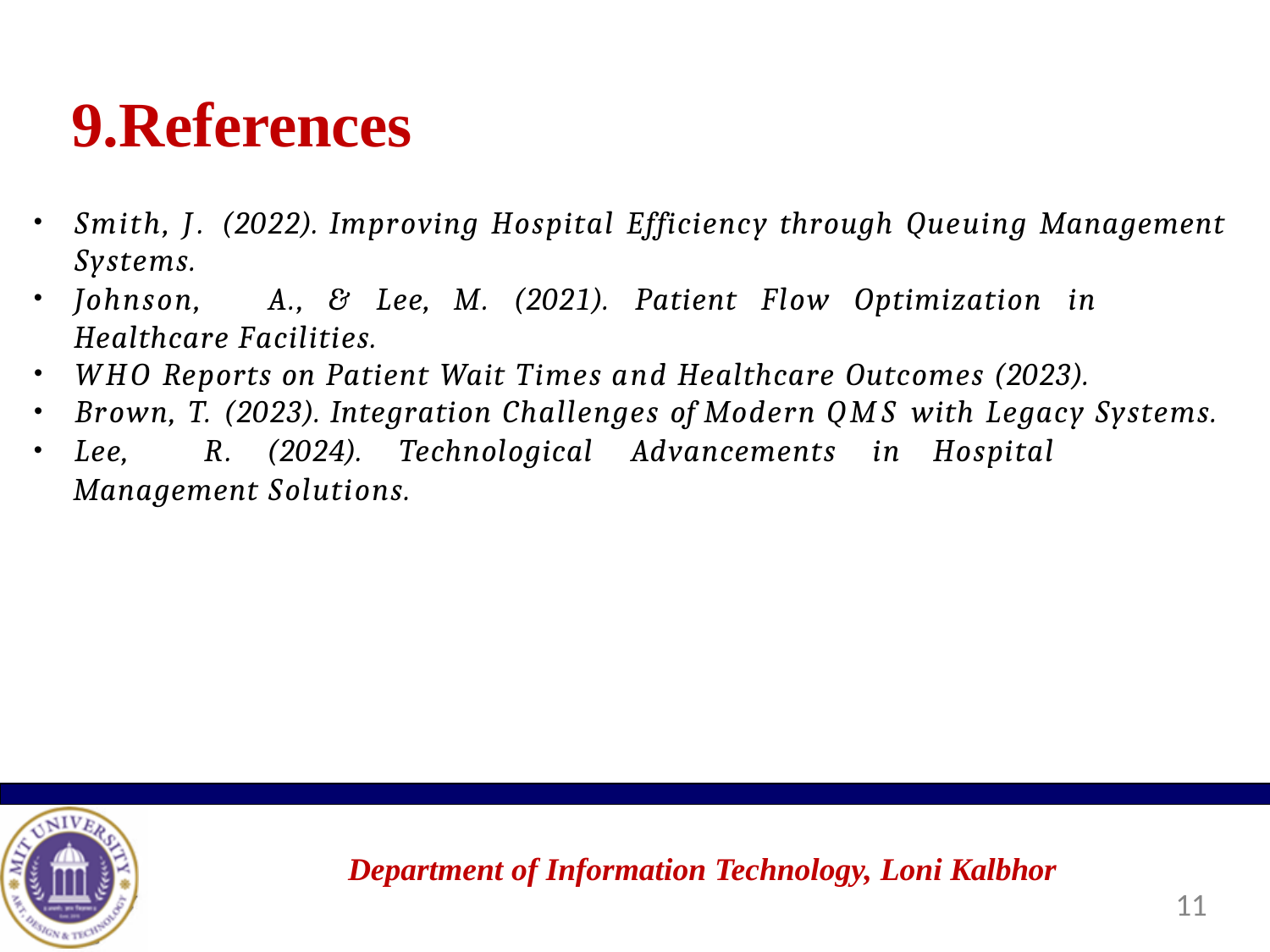

# 9.References
Smith, J. (2022). Improving Hospital Efficiency through Queuing Management Systems.
Johnson,	A.,	&	Lee,	M.	(2021).	Patient	Flow	Optimization	in	Healthcare Facilities.
WHO Reports on Patient Wait Times and Healthcare Outcomes (2023).
Brown, T. (2023). Integration Challenges of Modern QMS with Legacy Systems.
Lee,	R.	(2024).	Technological	Advancements	in	Hospital	Management Solutions.
Department of Information Technology, Loni Kalbhor
11